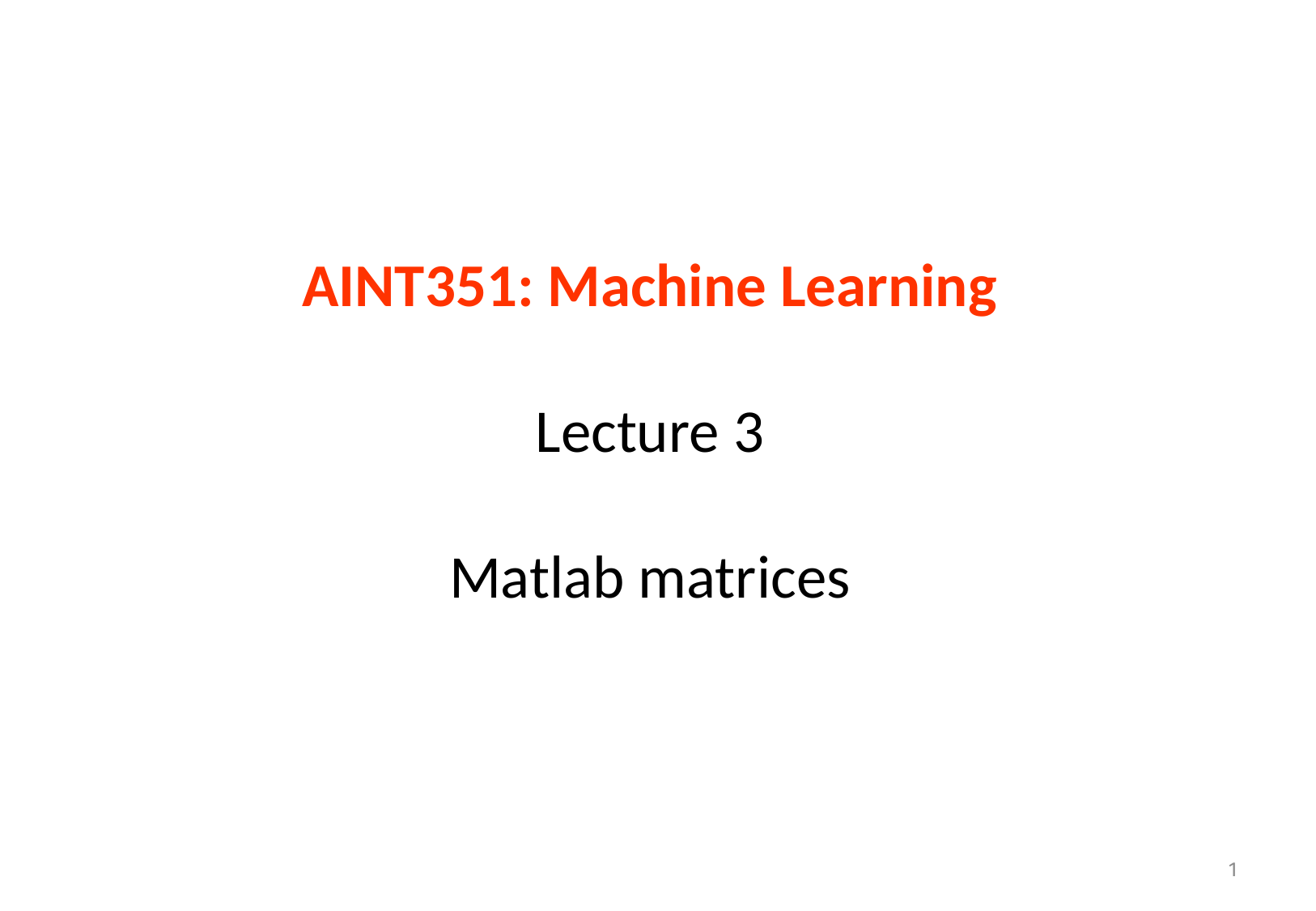

# AINT351: Machine Learning Lecture 3 Matlab matrices
1